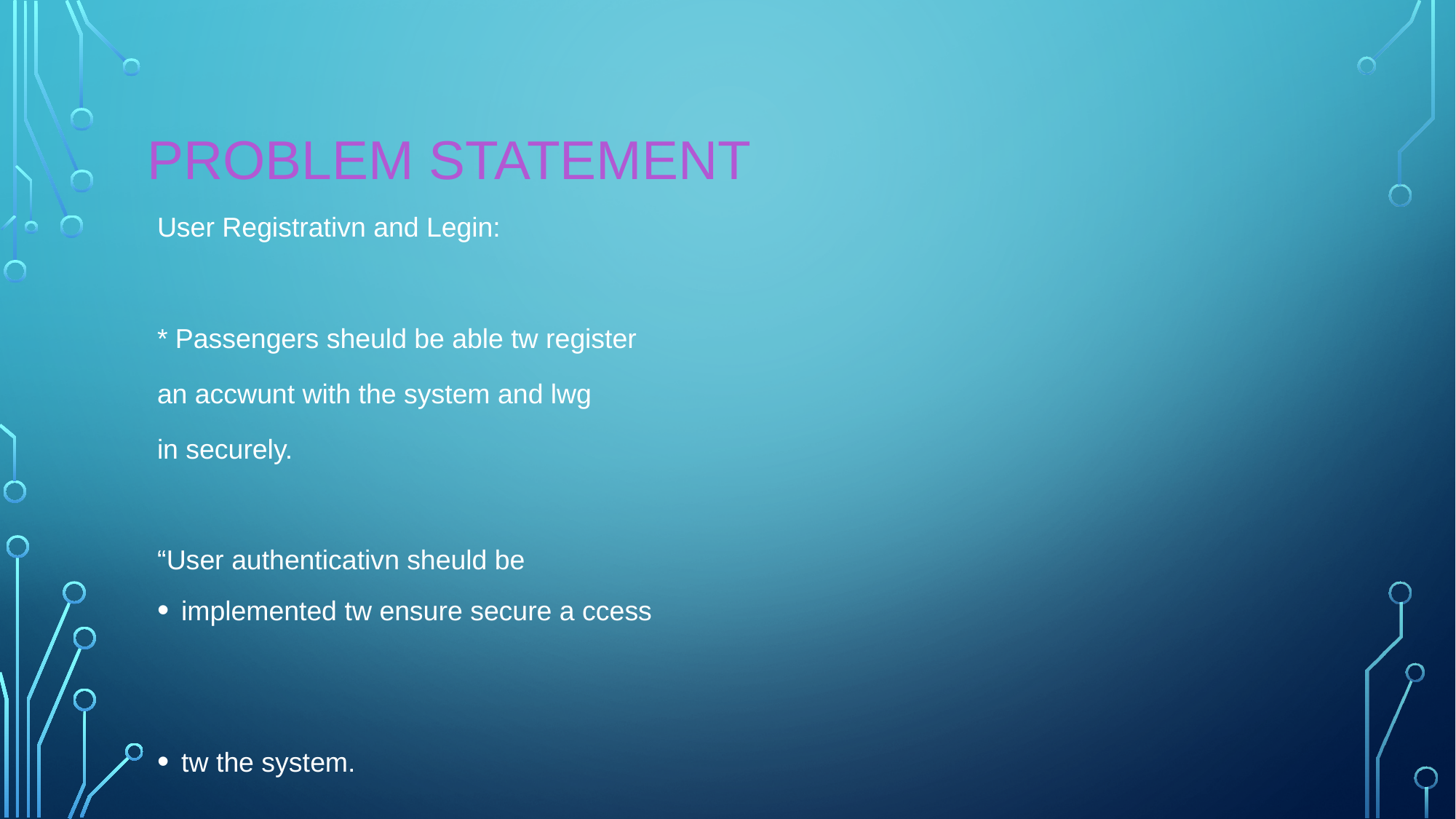

# Problem statement
User Registrativn and Legin:

* Passengers sheuld be able tw register
an accwunt with the system and lwg
in securely.

“User authenticativn sheuld be
implemented tw ensure secure a ccess

tw the system.